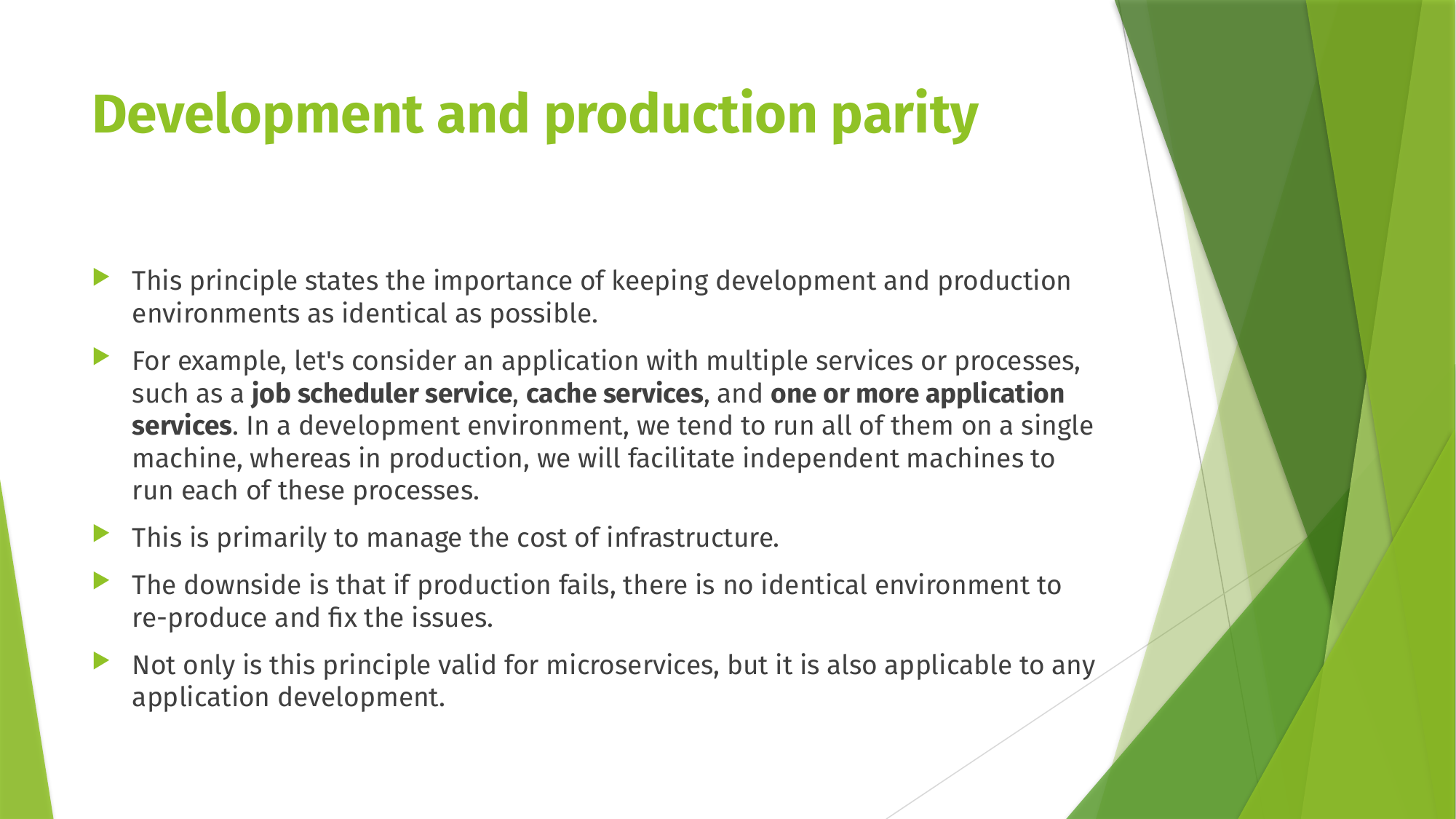

# Development and production parity
This principle states the importance of keeping development and production environments as identical as possible.
For example, let's consider an application with multiple services or processes, such as a job scheduler service, cache services, and one or more application services. In a development environment, we tend to run all of them on a single machine, whereas in production, we will facilitate independent machines to run each of these processes.
This is primarily to manage the cost of infrastructure.
The downside is that if production fails, there is no identical environment to re-produce and fix the issues.
Not only is this principle valid for microservices, but it is also applicable to any application development.